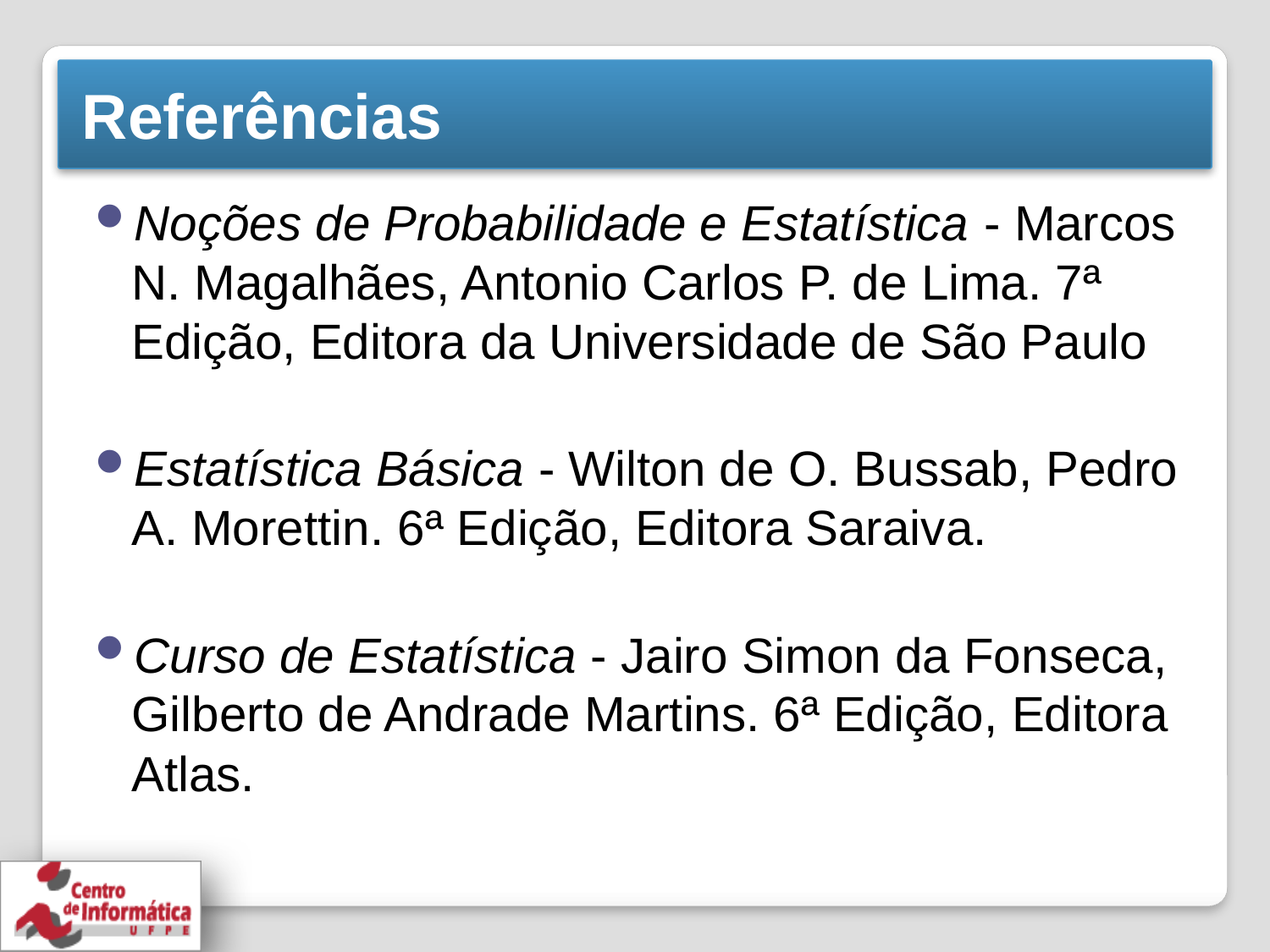

# Referências
Noções de Probabilidade e Estatística - Marcos N. Magalhães, Antonio Carlos P. de Lima. 7ª Edição, Editora da Universidade de São Paulo

Estatística Básica - Wilton de O. Bussab, Pedro A. Morettin. 6ª Edição, Editora Saraiva.

Curso de Estatística - Jairo Simon da Fonseca, Gilberto de Andrade Martins. 6ª Edição, Editora Atlas.